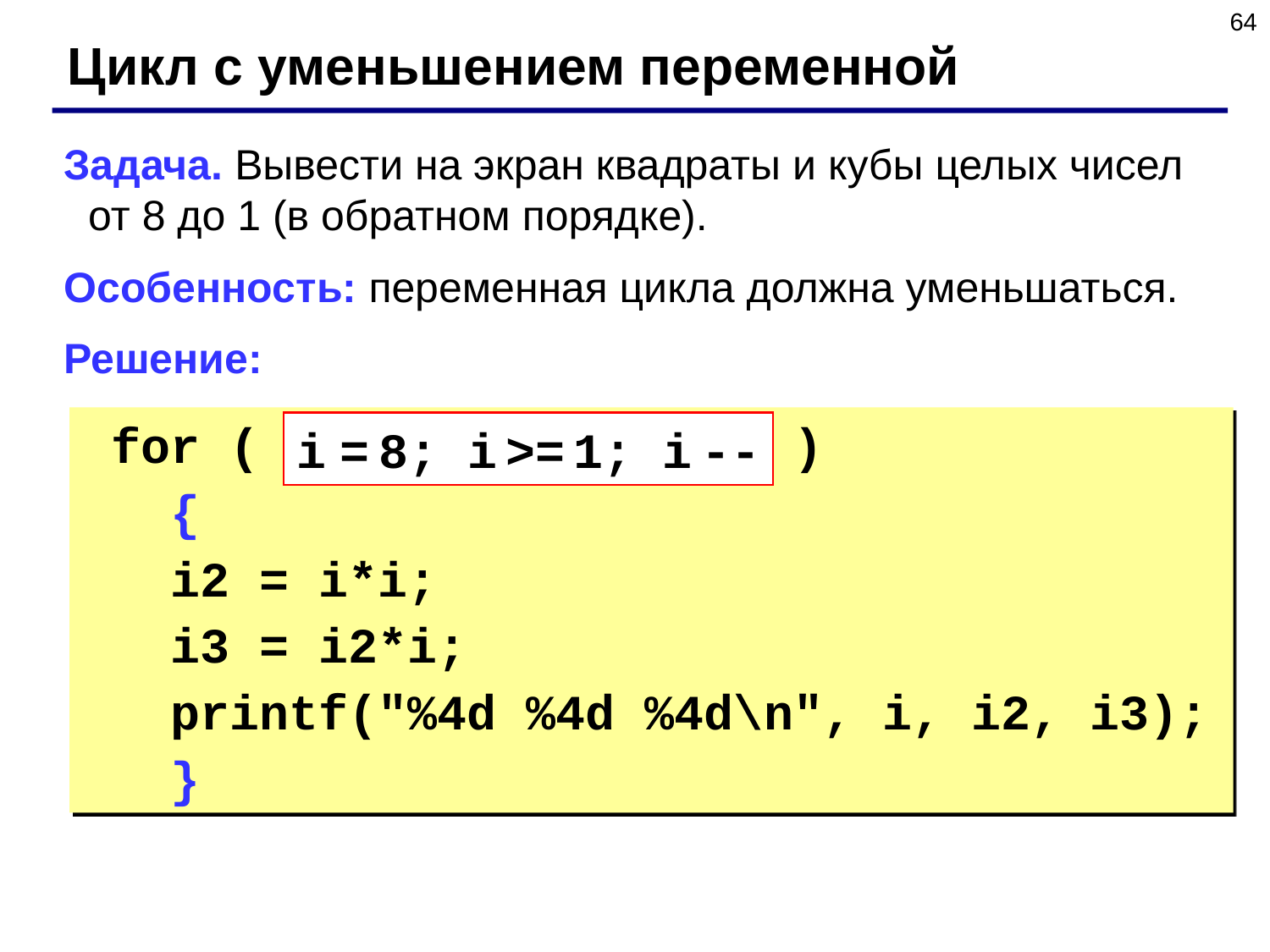

64
Цикл с уменьшением переменной

Задача. Вывести на экран квадраты и кубы целых чисел от 8 до 1 (в обратном порядке).
Особенность: переменная цикла должна уменьшаться.
Решение:
 for (                  )
   {
   i2 = i*i;
   i3 = i2*i;
   printf("%4d %4d %4d\n", i, i2, i3);
   }
i = 8; i >= 1; i --